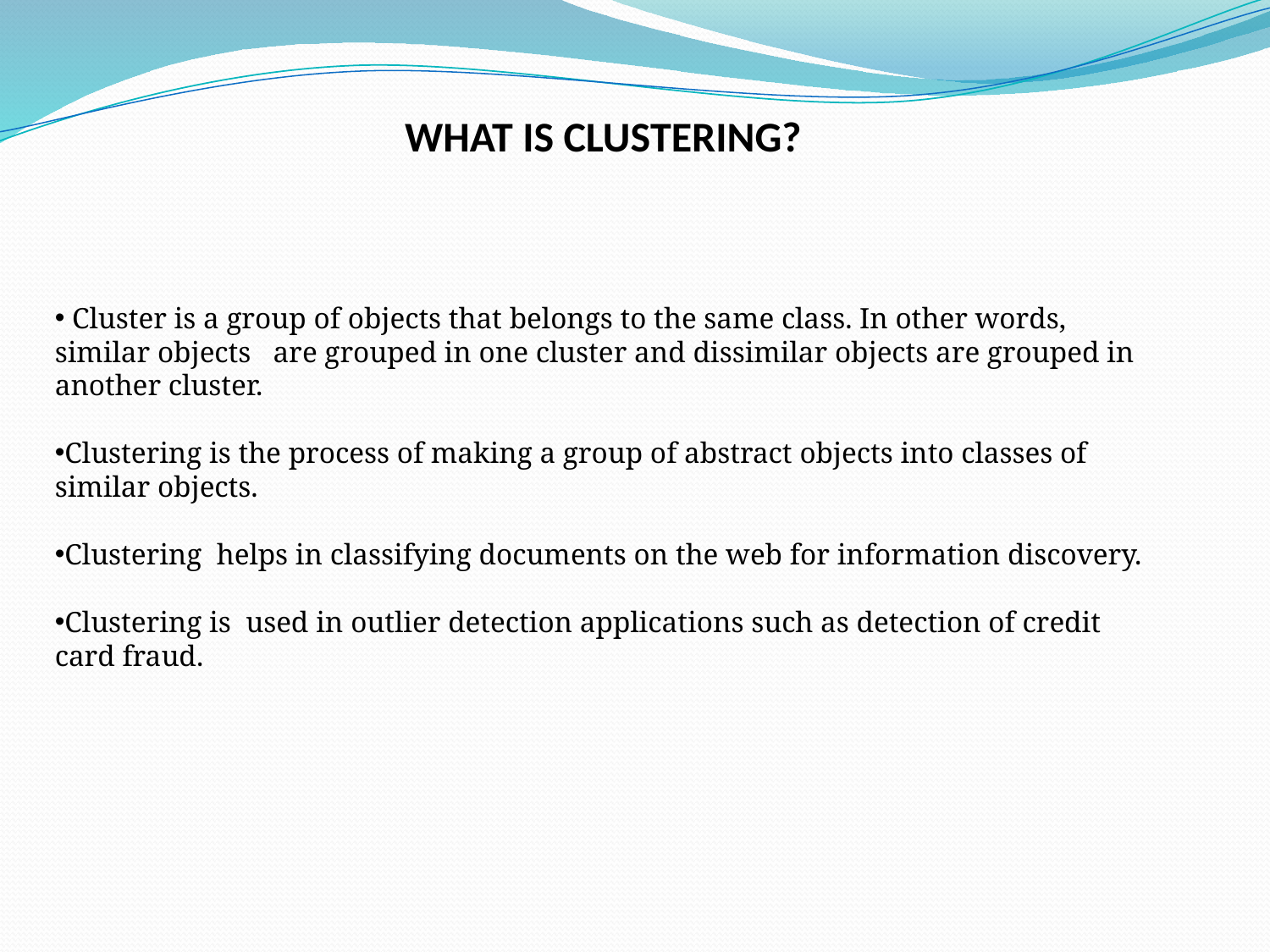

WHAT IS CLUSTERING?

 Cluster is a group of objects that belongs to the same class. In other words, similar objects   are grouped in one cluster and dissimilar objects are grouped in another cluster.

Clustering is the process of making a group of abstract objects into classes of similar objects.

Clustering  helps in classifying documents on the web for information discovery.

Clustering is  used in outlier detection applications such as detection of credit card fraud.